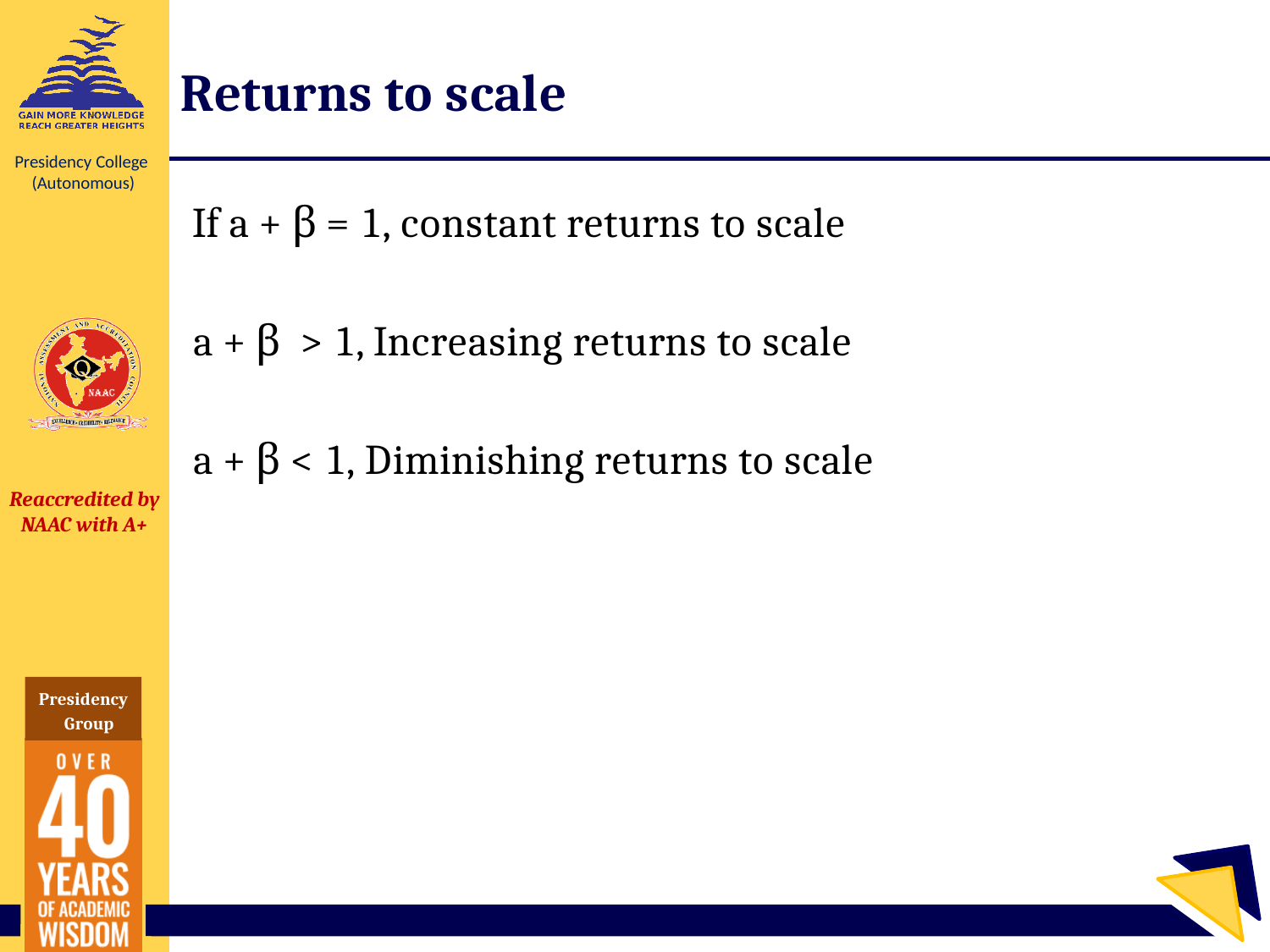

# Returns to scale
If a + β = 1, constant returns to scale

a + β  > 1, Increasing returns to scale

a + β < 1, Diminishing returns to scale